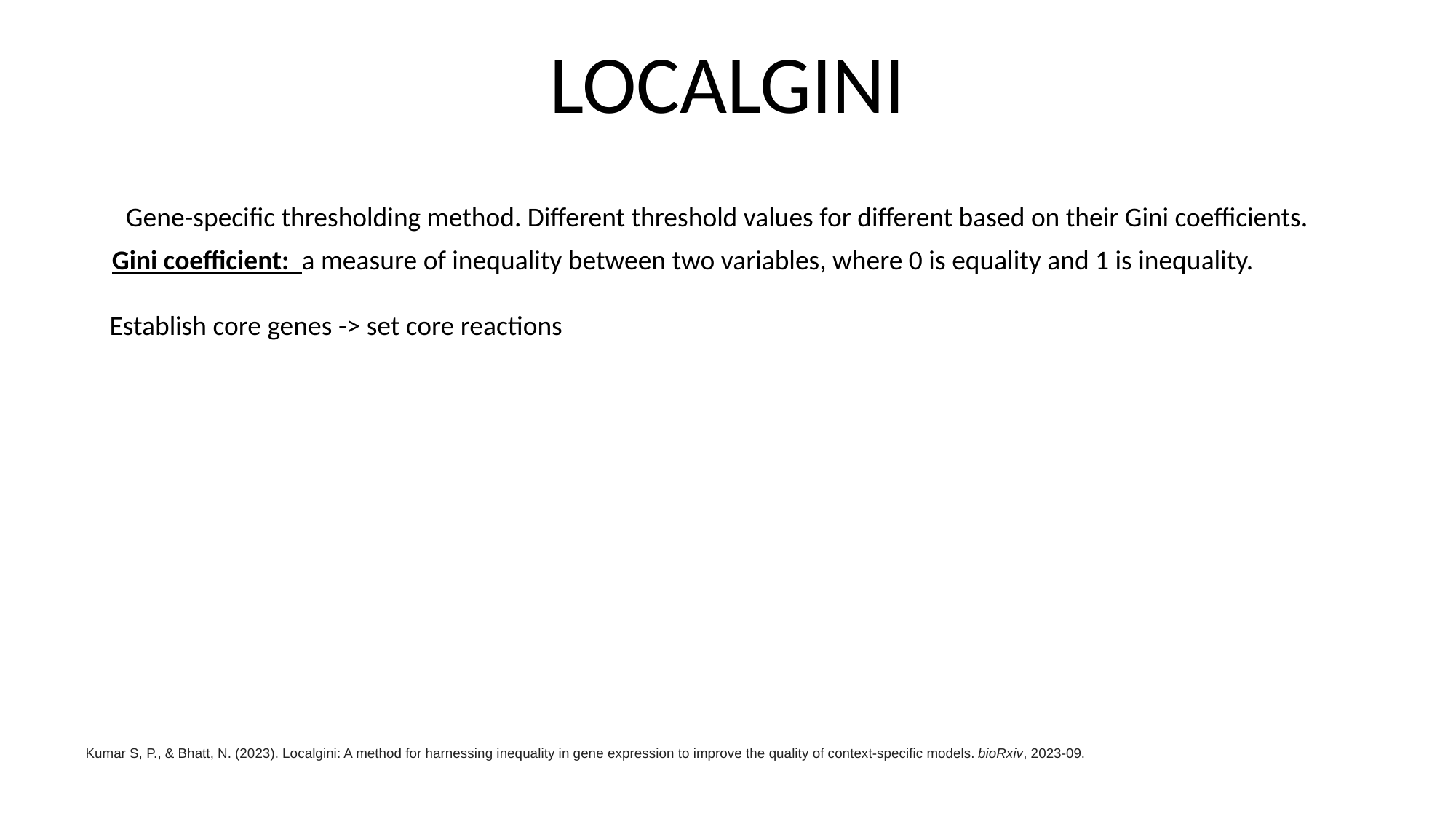

LOCALGINI
Gene-specific thresholding method. Different threshold values for different based on their Gini coefficients.
Gini coefficient:  a measure of inequality between two variables, where 0 is equality and 1 is inequality.
Establish core genes -> set core reactions
Kumar S, P., & Bhatt, N. (2023). Localgini: A method for harnessing inequality in gene expression to improve the quality of context-specific models. bioRxiv, 2023-09.